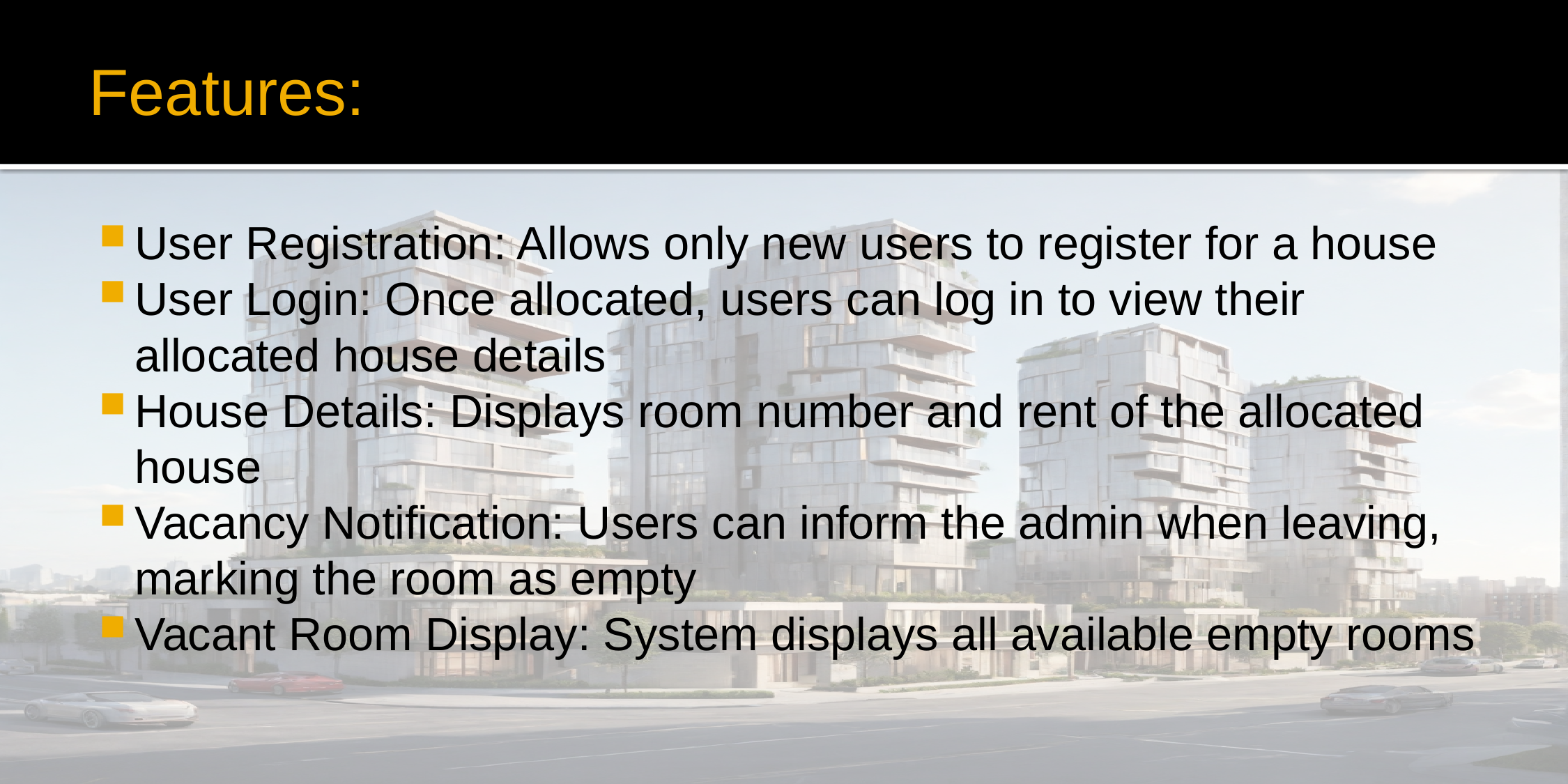

# Features:
User Registration: Allows only new users to register for a house
User Login: Once allocated, users can log in to view their allocated house details
House Details: Displays room number and rent of the allocated house
Vacancy Notification: Users can inform the admin when leaving, marking the room as empty
Vacant Room Display: System displays all available empty rooms